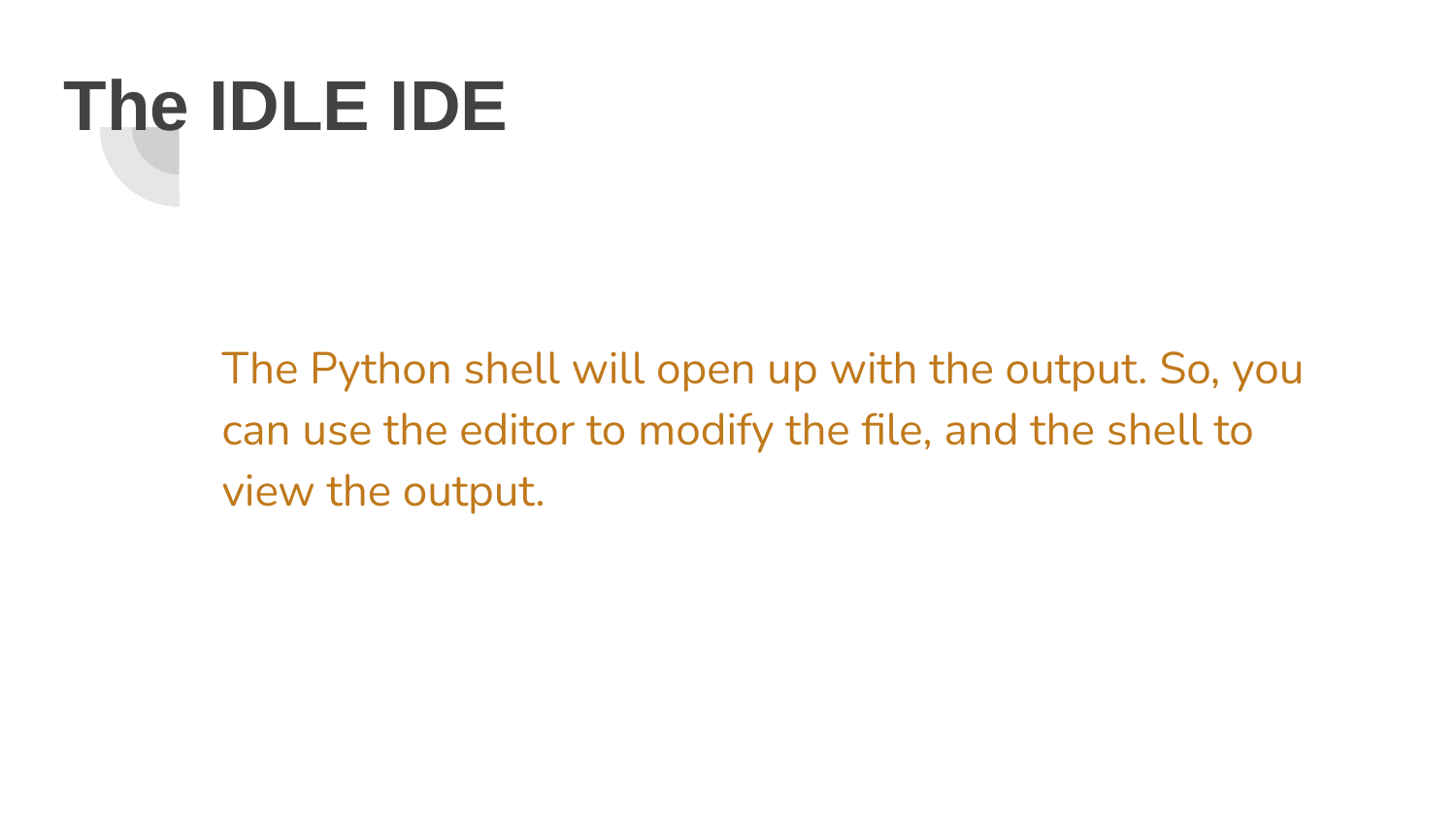

The IDLE IDE
The Python shell will open up with the output. So, you can use the editor to modify the file, and the shell to view the output.